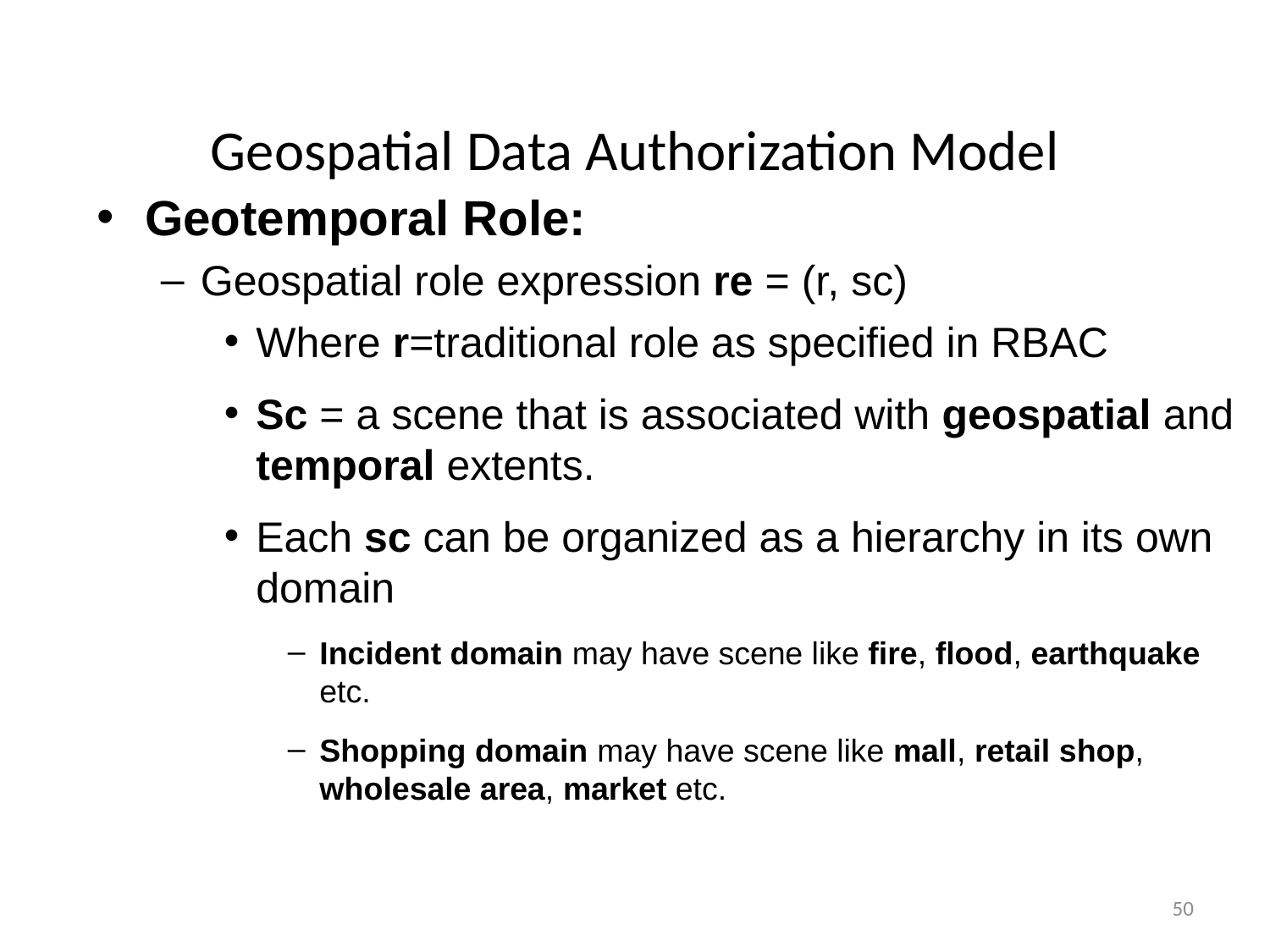

# Geospatial Data Authorization Model
Geotemporal Role:
Geospatial role expression re = (r, sc)
Where r=traditional role as specified in RBAC
Sc = a scene that is associated with geospatial and temporal extents.
Each sc can be organized as a hierarchy in its own domain
Incident domain may have scene like fire, flood, earthquake etc.
Shopping domain may have scene like mall, retail shop, wholesale area, market etc.
50